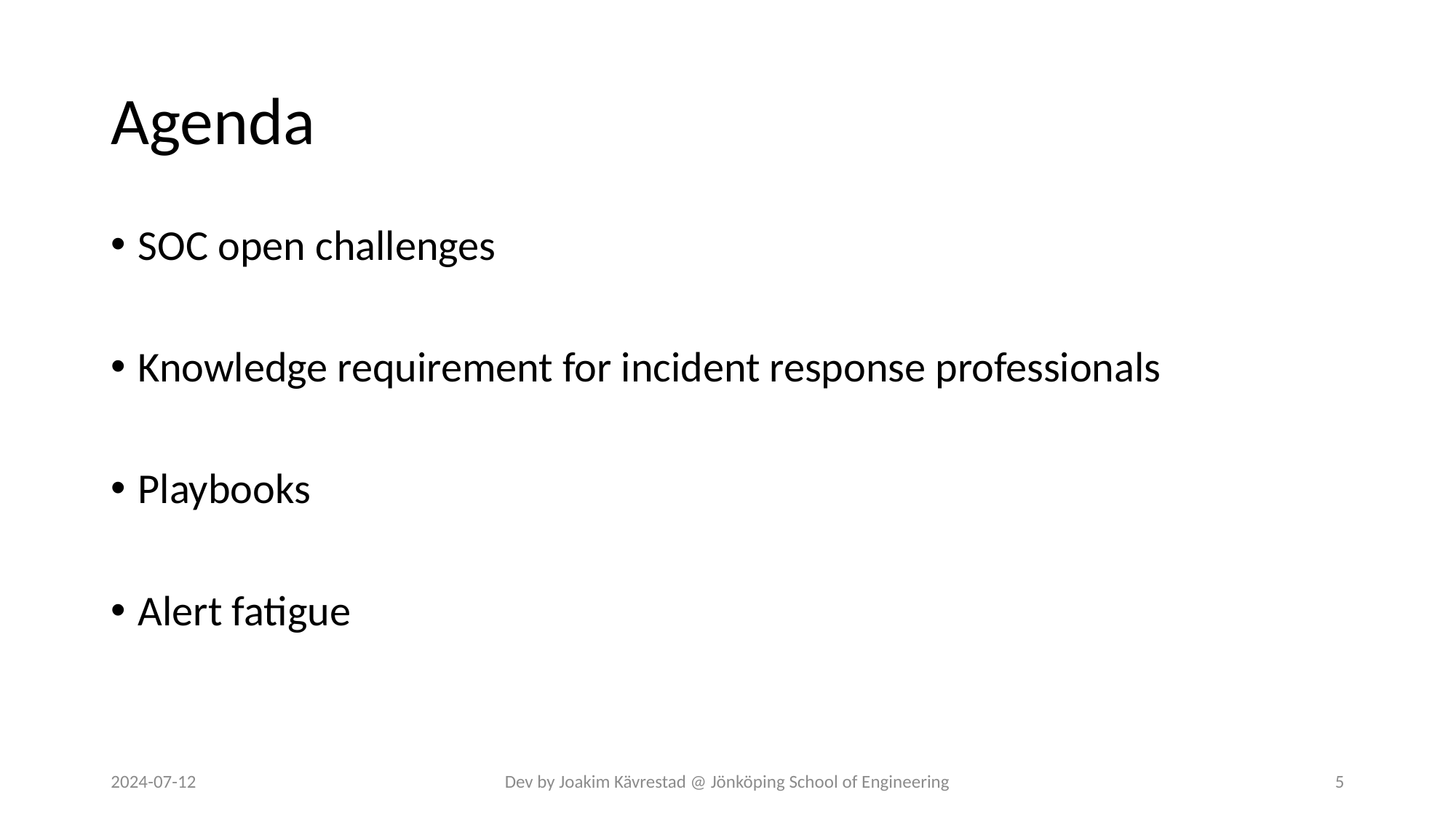

# Agenda
SOC open challenges

Knowledge requirement for incident response professionals

Playbooks

Alert fatigue

2024-07-12
Dev by Joakim Kävrestad @ Jönköping School of Engineering
5